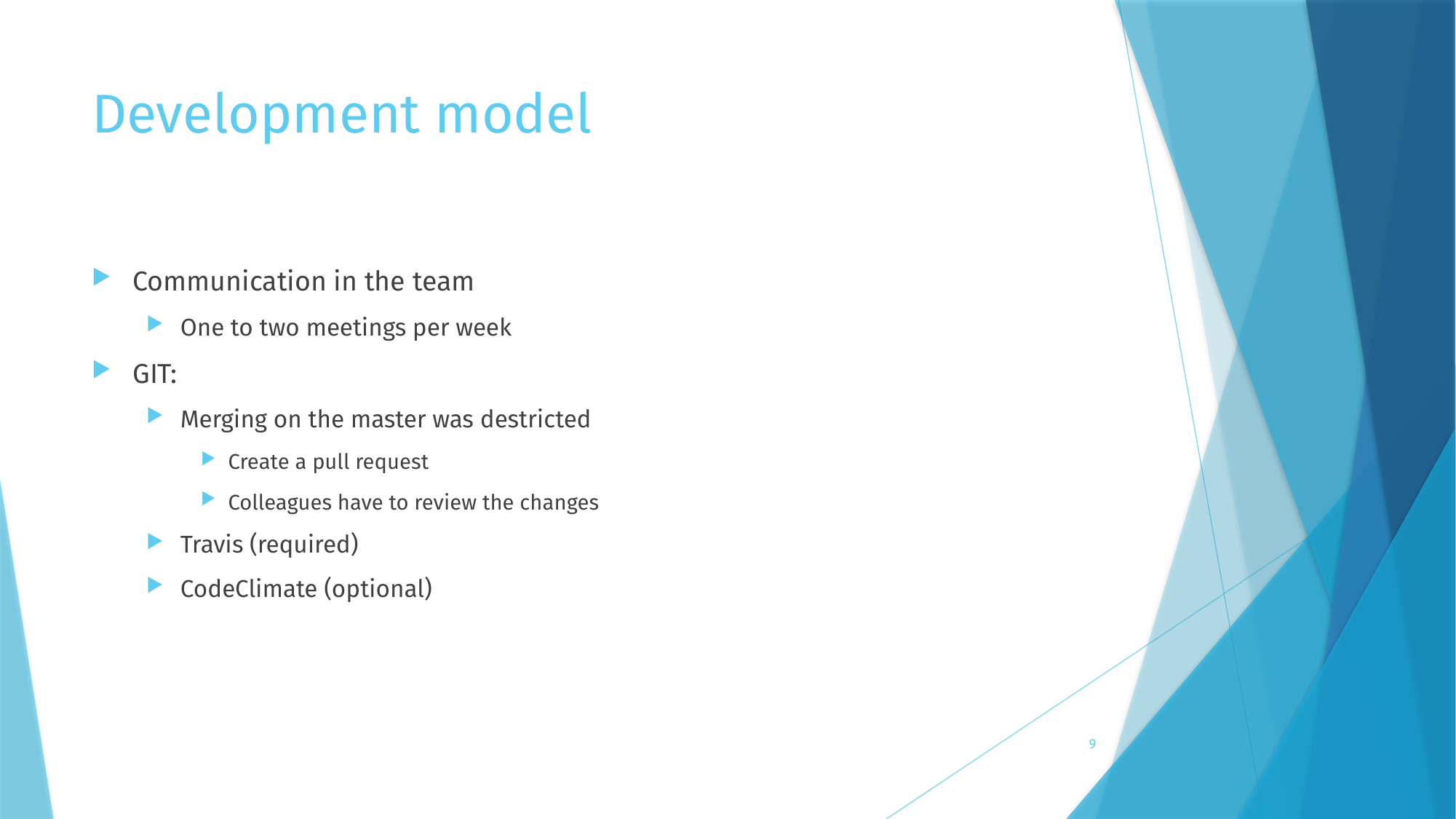

# Development model
Communication in the team
One to two meetings per week
GIT:
Merging on the master was destricted
Create a pull request
Colleagues have to review the changes
Travis (required)
CodeClimate (optional)
9